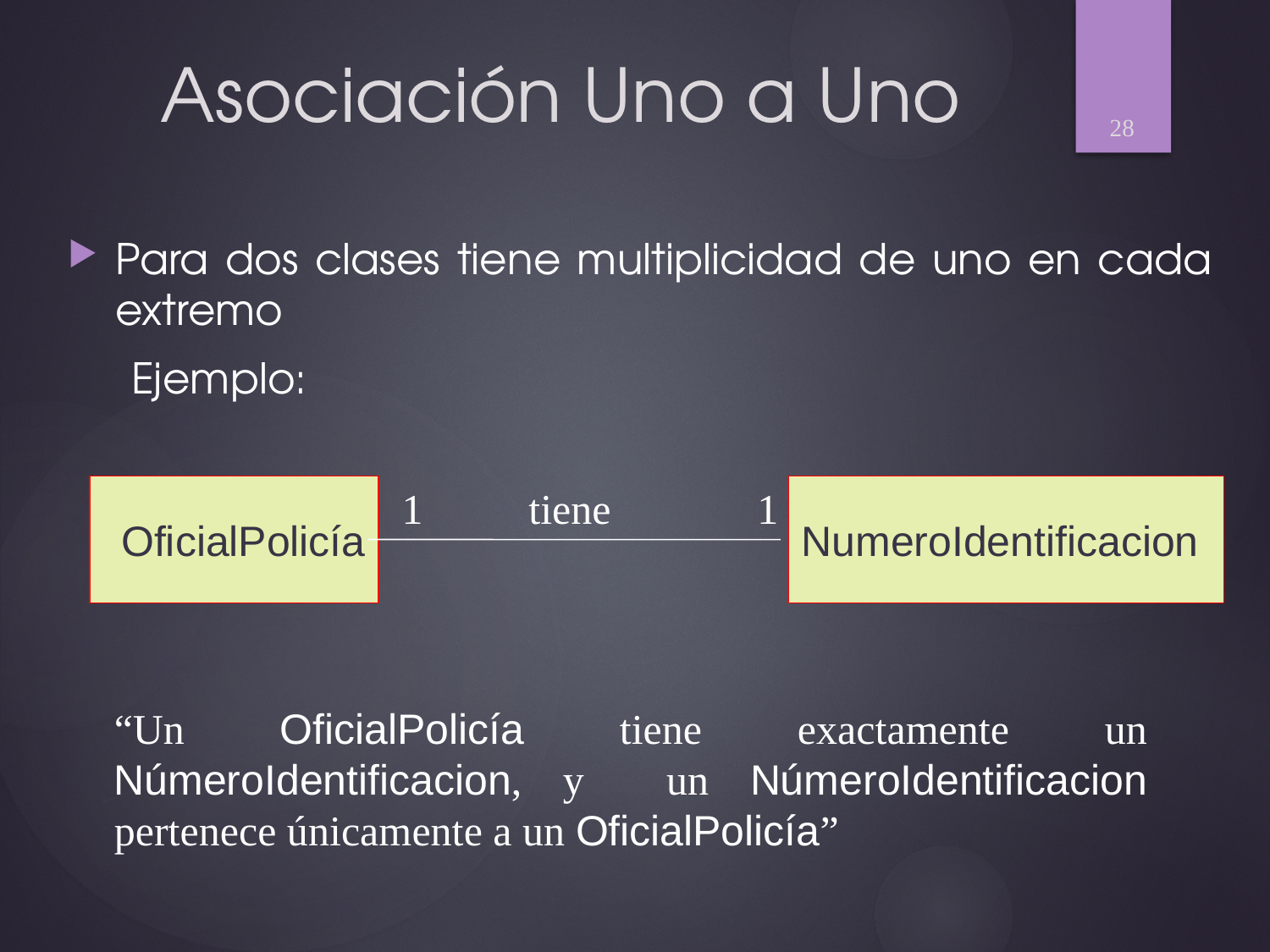

28
# Asociación Uno a Uno
Para dos clases tiene multiplicidad de uno en cada extremo
Ejemplo:

OficialPolicía
1
tiene
1

NumeroIdentificacion

“Un OficialPolicía tiene exactamente un NúmeroIdentificacion, y  un NúmeroIdentificacion pertenece únicamente a un OficialPolicía”